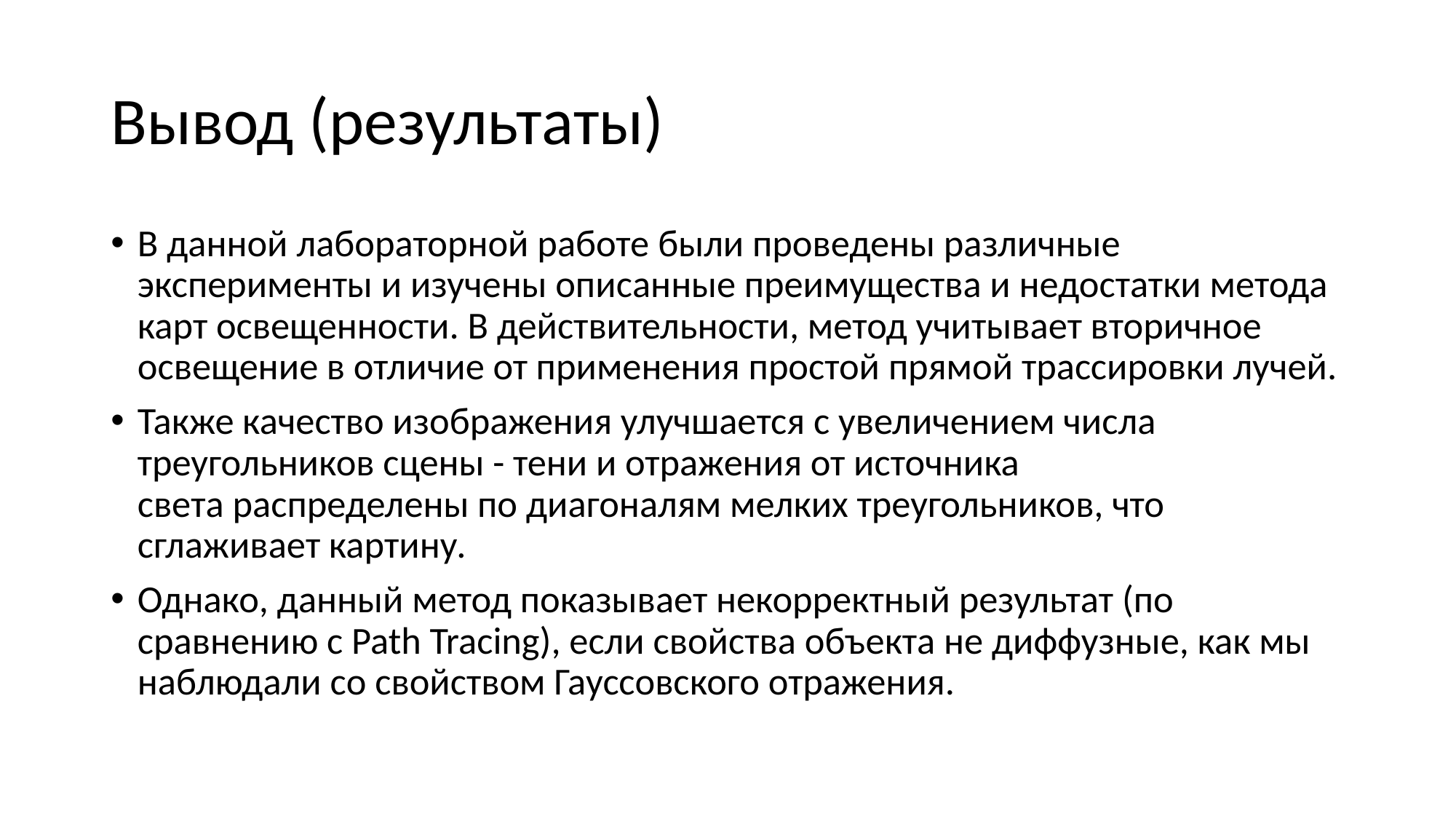

# Вывод (результаты)
В данной лабораторной работе были проведены различные эксперименты и изучены описанные преимущества и недостатки метода карт освещенности. В действительности, метод учитывает вторичное освещение в отличие от применения простой прямой трассировки лучей.
Также качество изображения улучшается с увеличением числа треугольников сцены - тени и отражения от источника света распределены по диагоналям мелких треугольников, что сглаживает картину.
Однако, данный метод показывает некорректный результат (по сравнению с Path Tracing), если свойства объекта не диффузные, как мы наблюдали со свойством Гауссовского отражения.